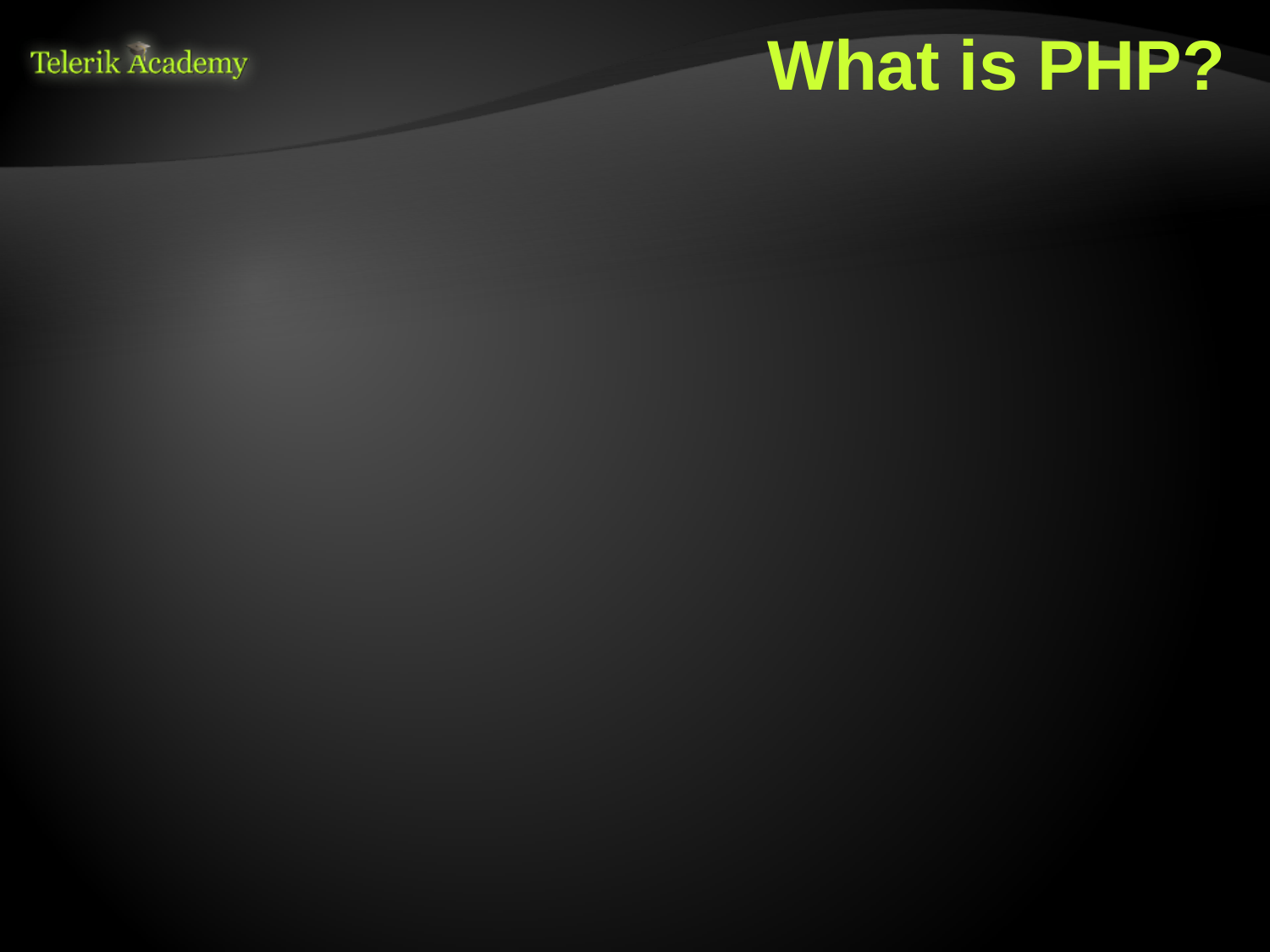

# What is PHP?
"PHP Hypertext Preprocessor"
Scripting language
Creation of dynamic content – i.e. HTML and JSON
Interaction with databases (CRUDs)
Server side, or via command line (CLI)
Can be embedded in HTML
First introduced in 1995 as module for Apache
Open source, written in C
Similar to Perl and C